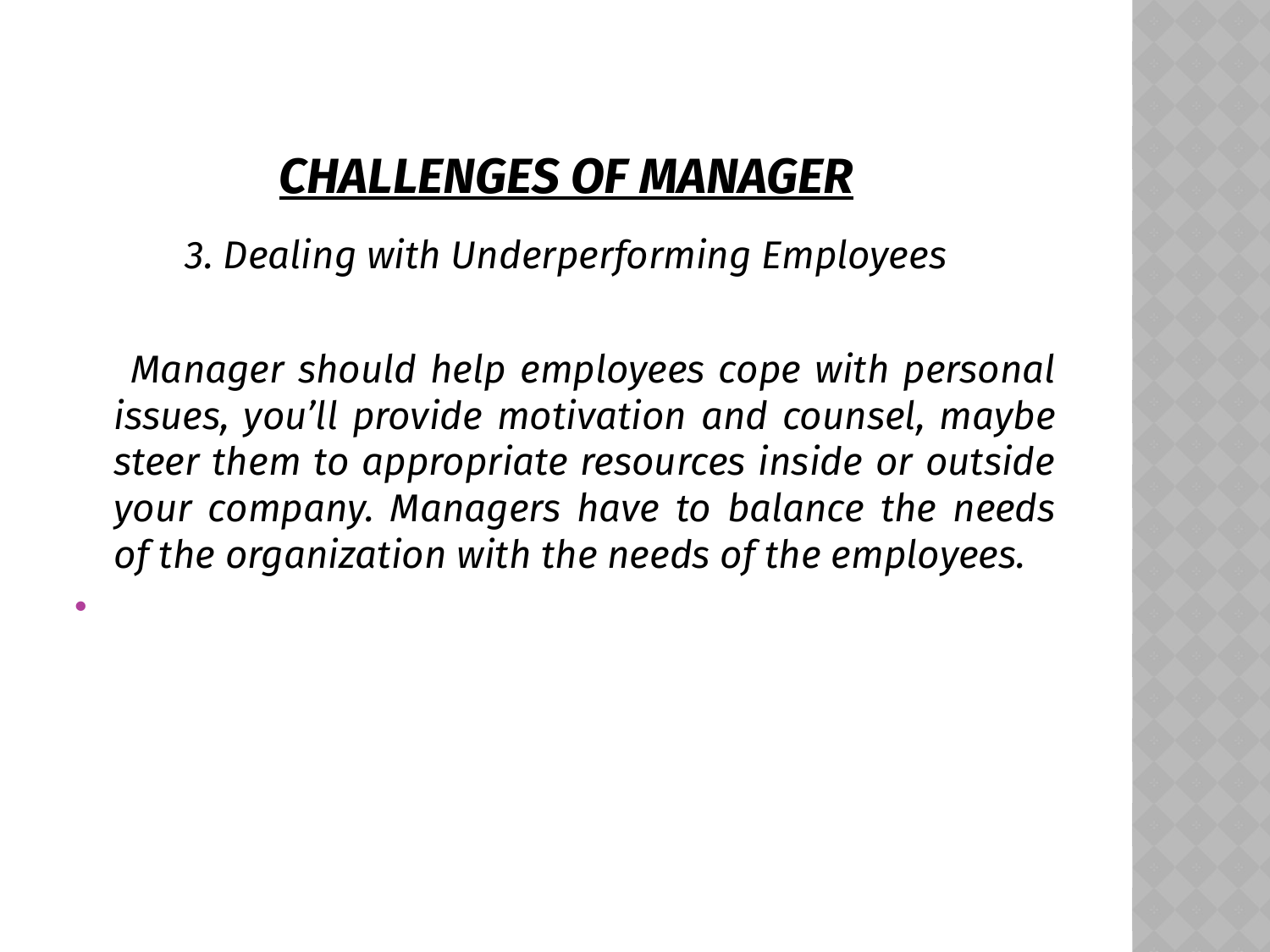

# Challenges of Manager
3. Dealing with Underperforming Employees

    Manager should help employees cope with personal issues, you’ll provide motivation and counsel, maybe steer them to appropriate resources inside or outside your company. Managers have to balance the needs of the organization with the needs of the employees.